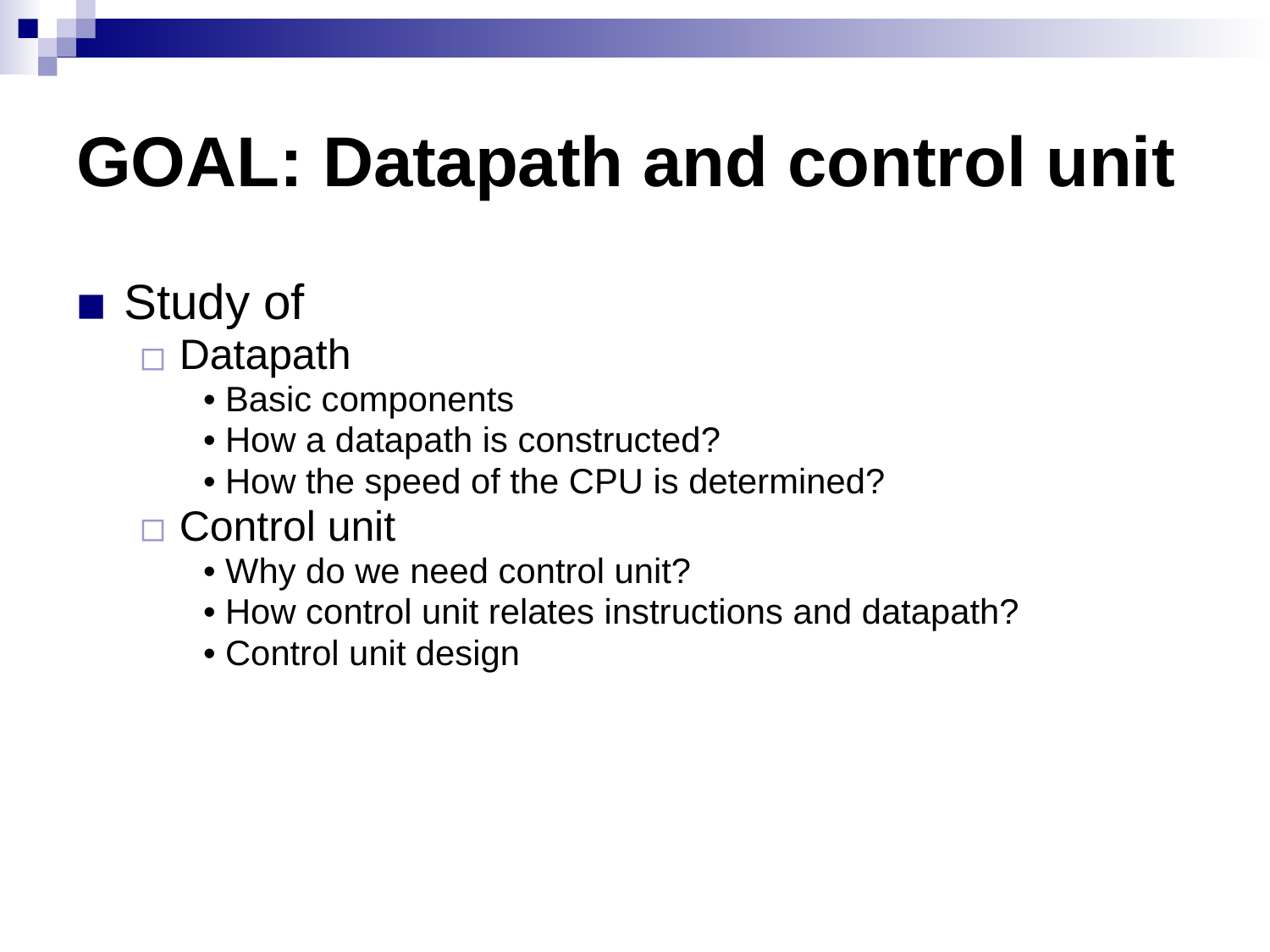

# GOAL: Datapath and control unit
Study of
Datapath
• Basic components
• How a datapath is constructed?
• How the speed of the CPU is determined?
Control unit
• Why do we need control unit?
• How control unit relates instructions and datapath?
• Control unit design